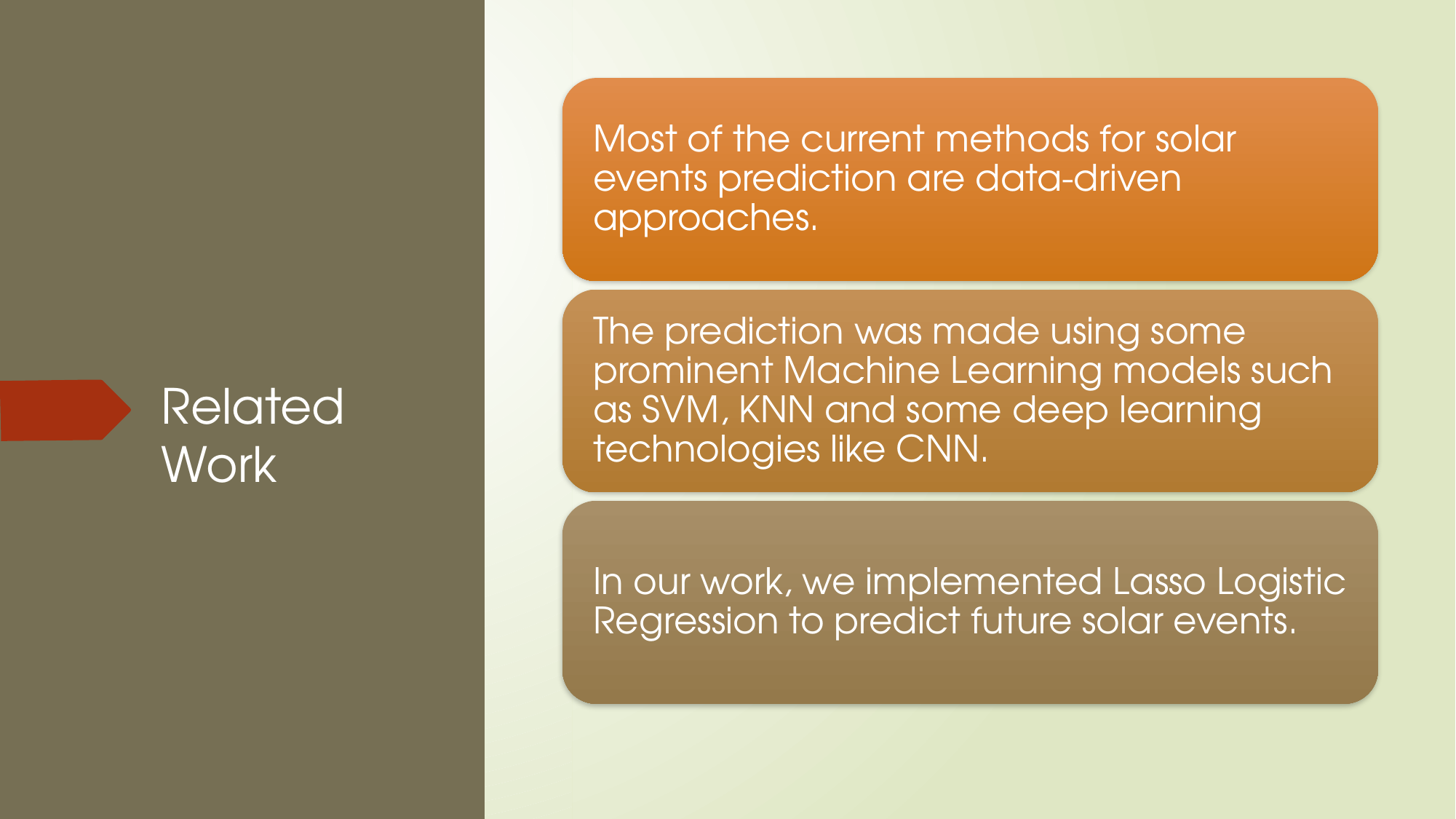

Most of the current methods for solar events prediction are data-driven approaches.
The prediction was made using some prominent Machine Learning models such as SVM, KNN and some deep learning technologies like CNN.
In our work, we implemented Lasso Logistic Regression to predict future solar events.
# Related Work